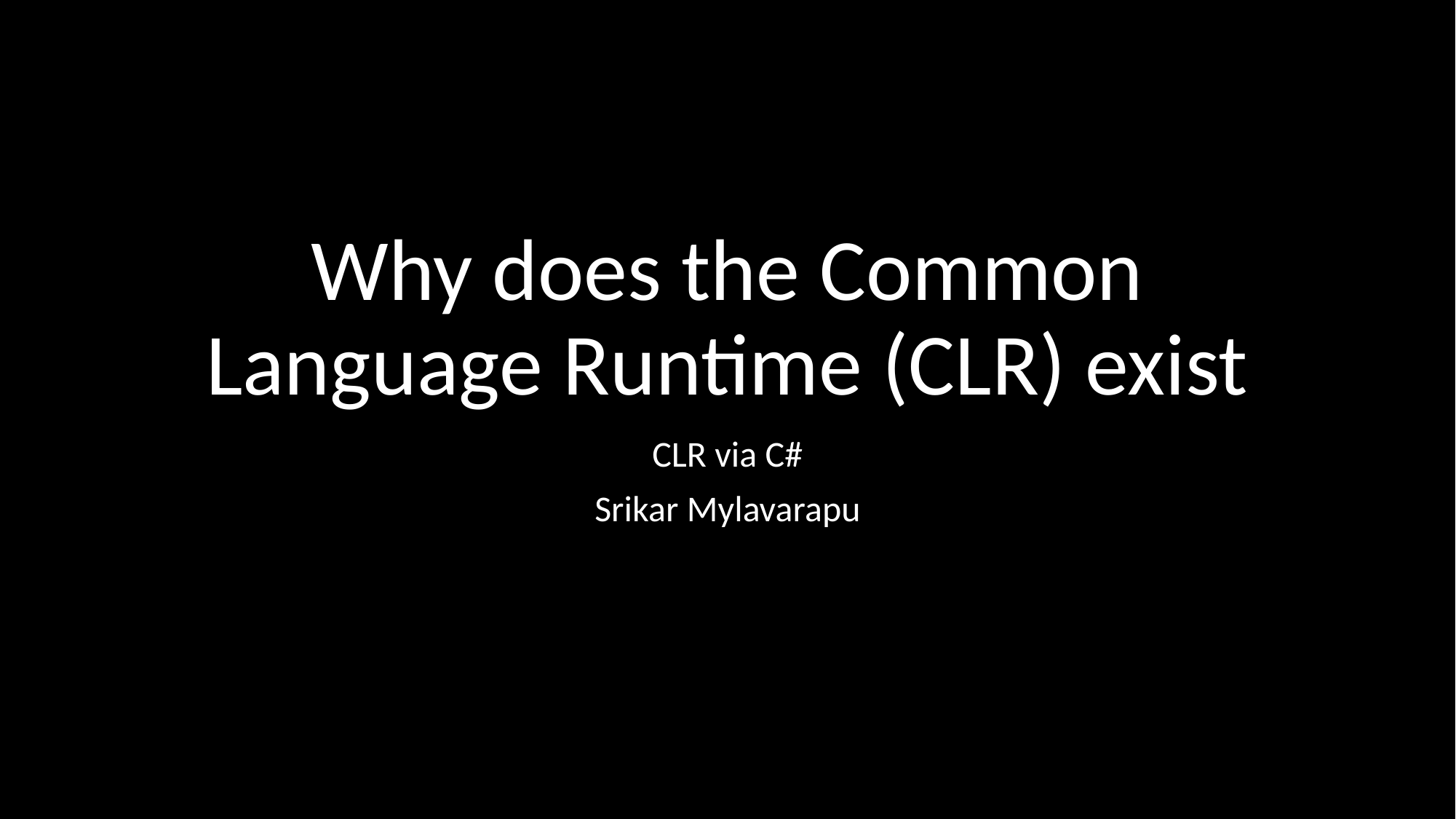

# Why does the Common Language Runtime (CLR) exist
CLR via C#
Srikar Mylavarapu